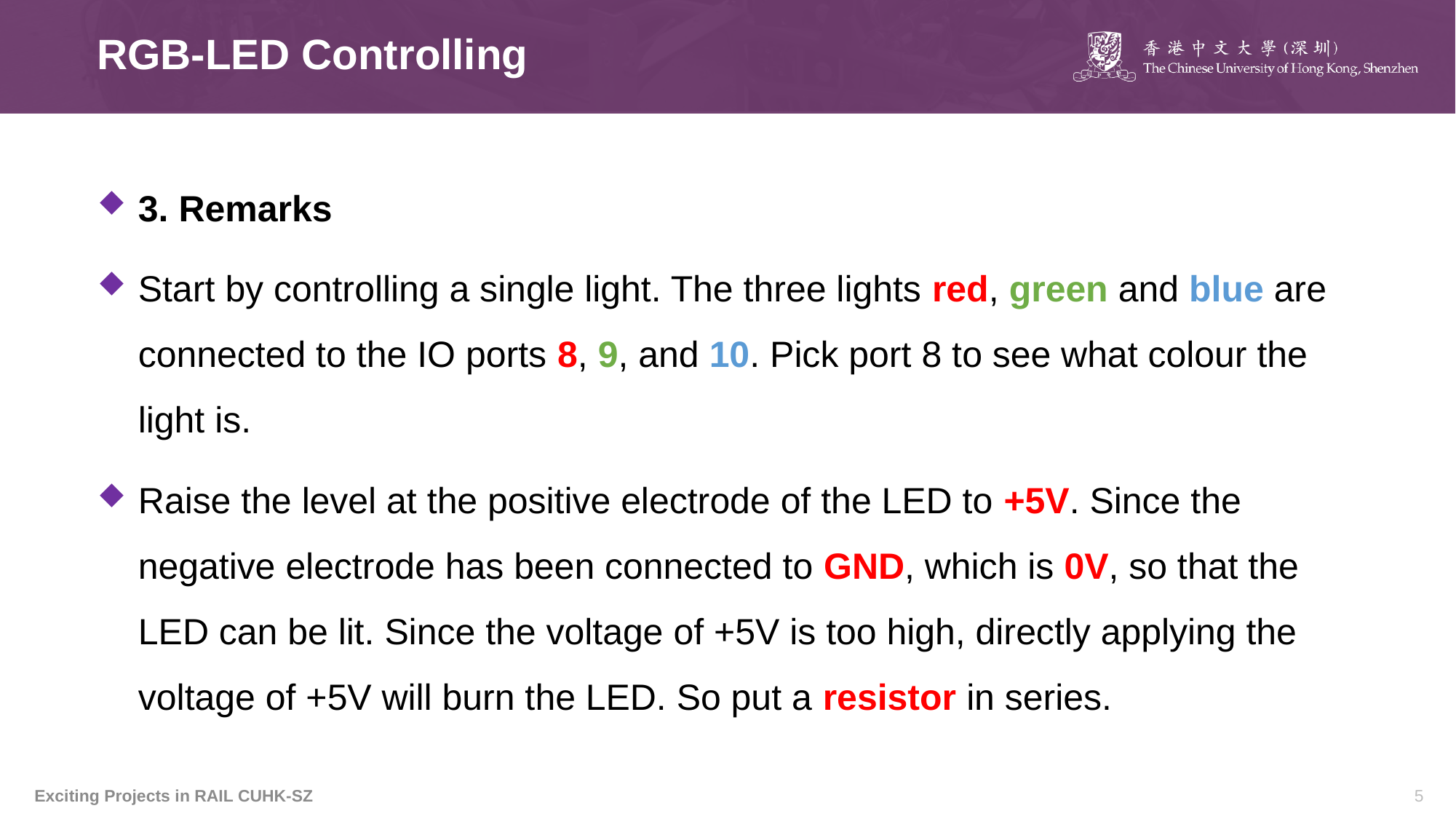

# RGB-LED Controlling
3. Remarks
Start by controlling a single light. The three lights red, green and blue are connected to the IO ports 8, 9, and 10. Pick port 8 to see what colour the light is.
Raise the level at the positive electrode of the LED to +5V. Since the negative electrode has been connected to GND, which is 0V, so that the LED can be lit. Since the voltage of +5V is too high, directly applying the voltage of +5V will burn the LED. So put a resistor in series.
Exciting Projects in RAIL CUHK-SZ
5